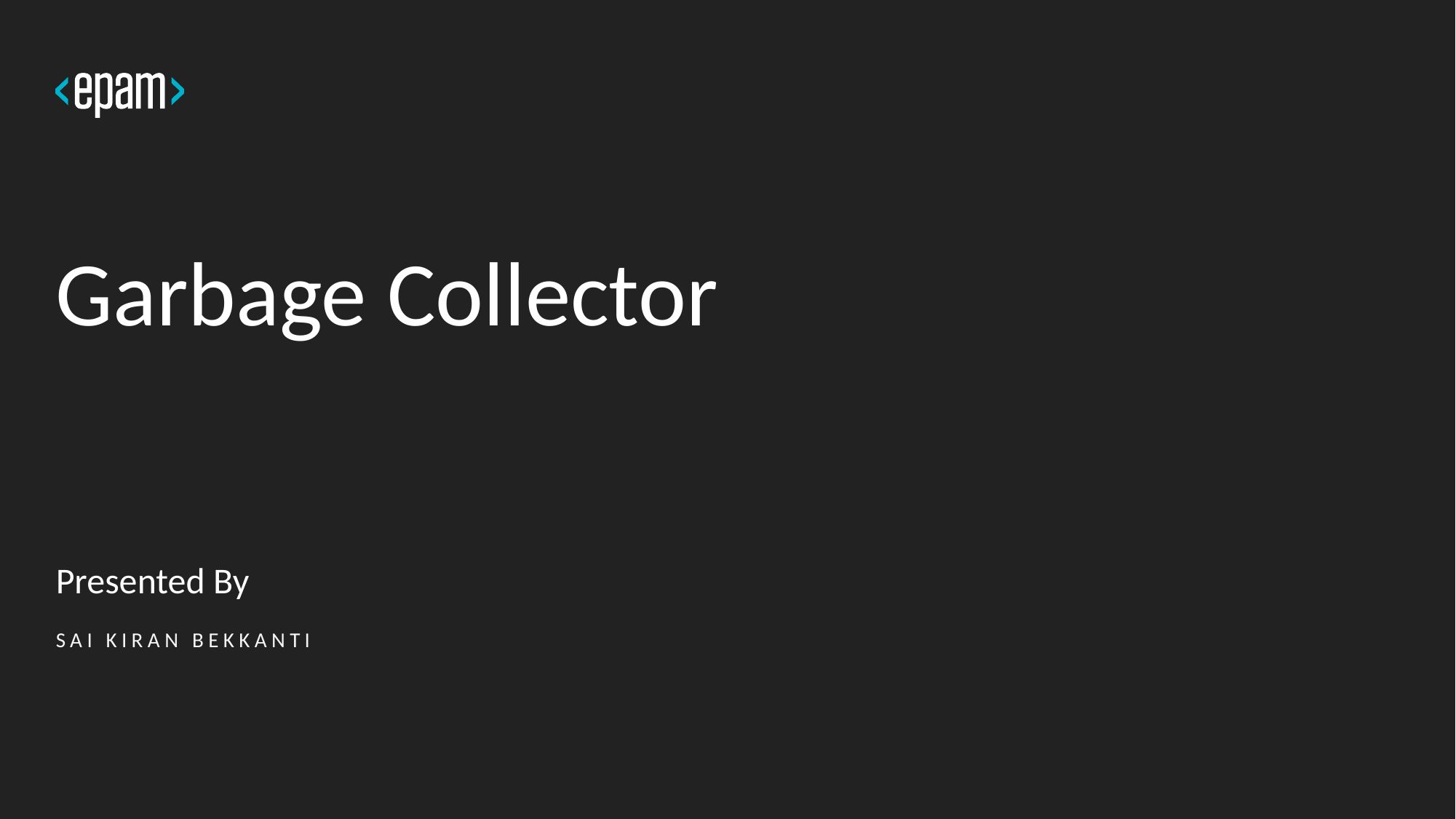

# Garbage Collector
Presented By
SAI KIRAN BEKKANTI